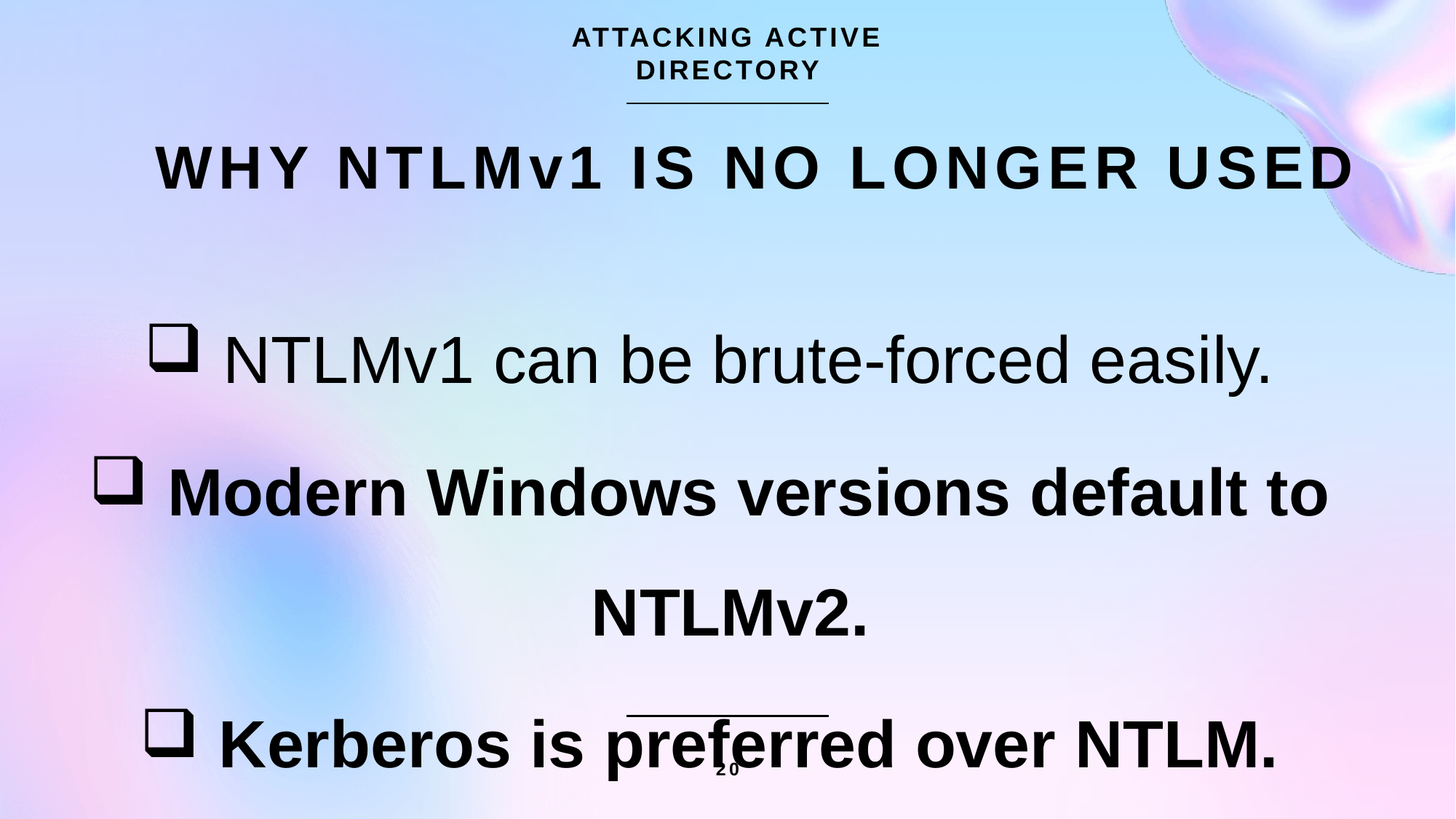

ATTACKING ACTIVE DIRECTORY
# WHY NTLMv1 IS NO LONGER USED
 NTLMv1 can be brute-forced easily.
 Modern Windows versions default to NTLMv2.
 Kerberos is preferred over NTLM.
20